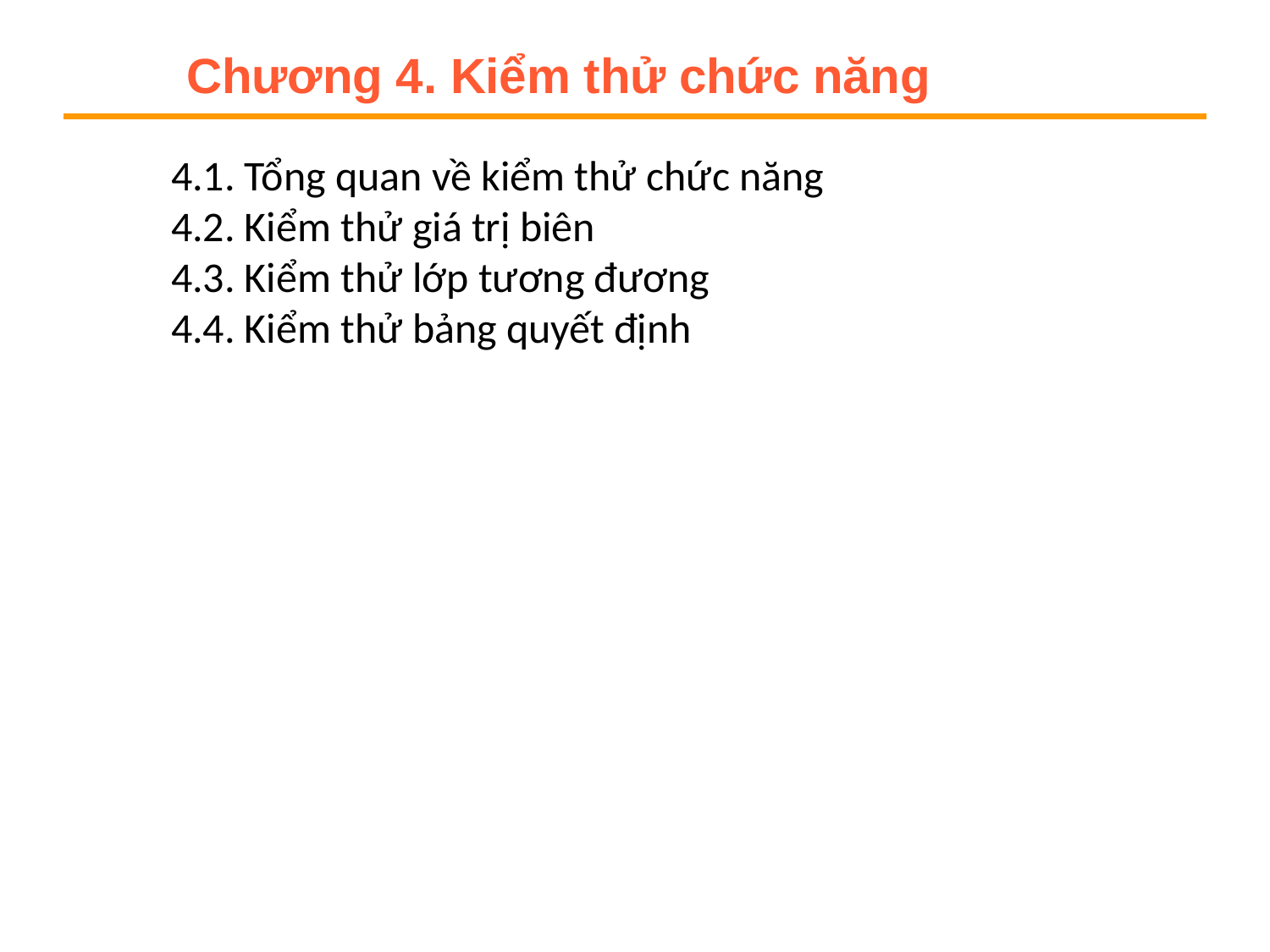

# Chương 4. Kiểm thử chức năng
4.1. Tổng quan về kiểm thử chức năng
4.2. Kiểm thử giá trị biên
4.3. Kiểm thử lớp tương đương
4.4. Kiểm thử bảng quyết định